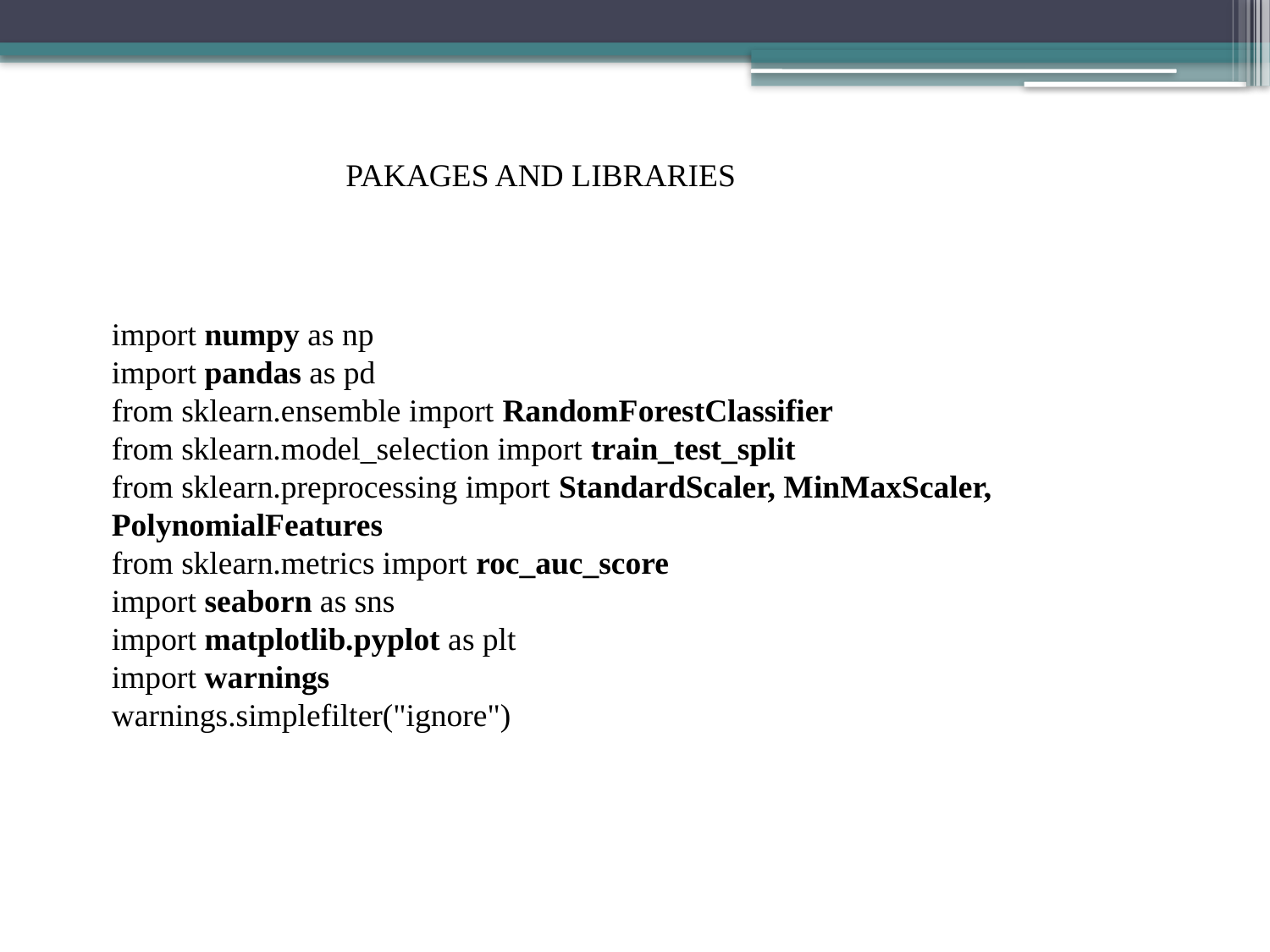

PAKAGES AND LIBRARIES
import numpy as np
import pandas as pd
from sklearn.ensemble import RandomForestClassifier
from sklearn.model_selection import train_test_split
from sklearn.preprocessing import StandardScaler, MinMaxScaler, PolynomialFeatures
from sklearn.metrics import roc_auc_score
import seaborn as sns
import matplotlib.pyplot as plt
import warnings
warnings.simplefilter("ignore")